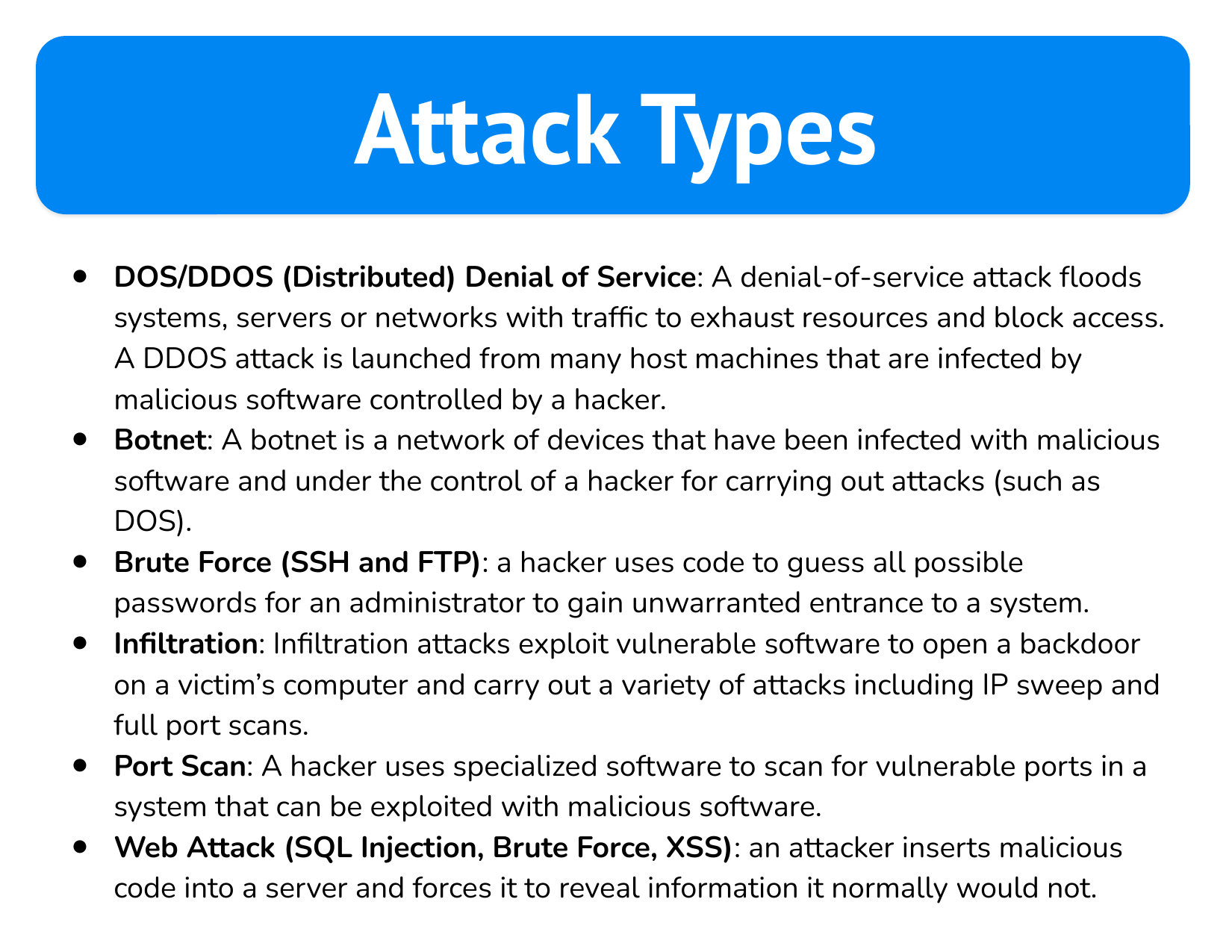

# Attack Types

DOS/DDOS (Distributed) Denial of Service: A denial-of-service attack floods systems, servers or networks with traffic to exhaust resources and block access. A DDOS attack is launched from many host machines that are infected by malicious software controlled by a hacker.
Botnet: A botnet is a network of devices that have been infected with malicious software and under the control of a hacker for carrying out attacks (such as DOS).
Brute Force (SSH and FTP): a hacker uses code to guess all possible passwords for an administrator to gain unwarranted entrance to a system.
Infiltration: Infiltration attacks exploit vulnerable software to open a backdoor on a victim’s computer and carry out a variety of attacks including IP sweep and full port scans.
Port Scan: A hacker uses specialized software to scan for vulnerable ports in a system that can be exploited with malicious software.
Web Attack (SQL Injection, Brute Force, XSS): an attacker inserts malicious code into a server and forces it to reveal information it normally would not.